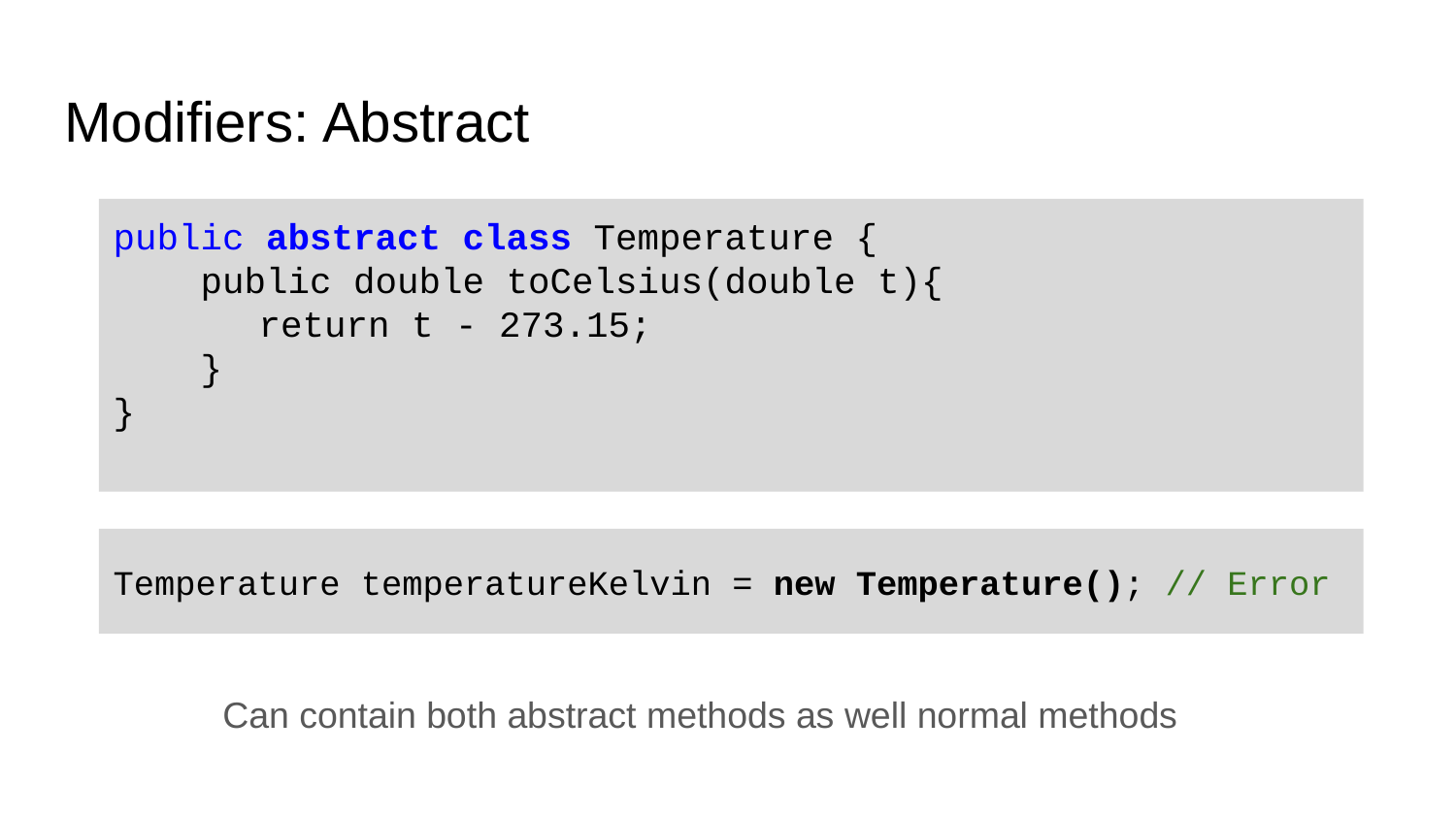

# Modifiers: Abstract
public abstract class Temperature {
    public double toCelsius(double t){
	return t - 273.15;
    }
}
Temperature temperatureKelvin = new Temperature(); // Error
Can contain both abstract methods as well normal methods